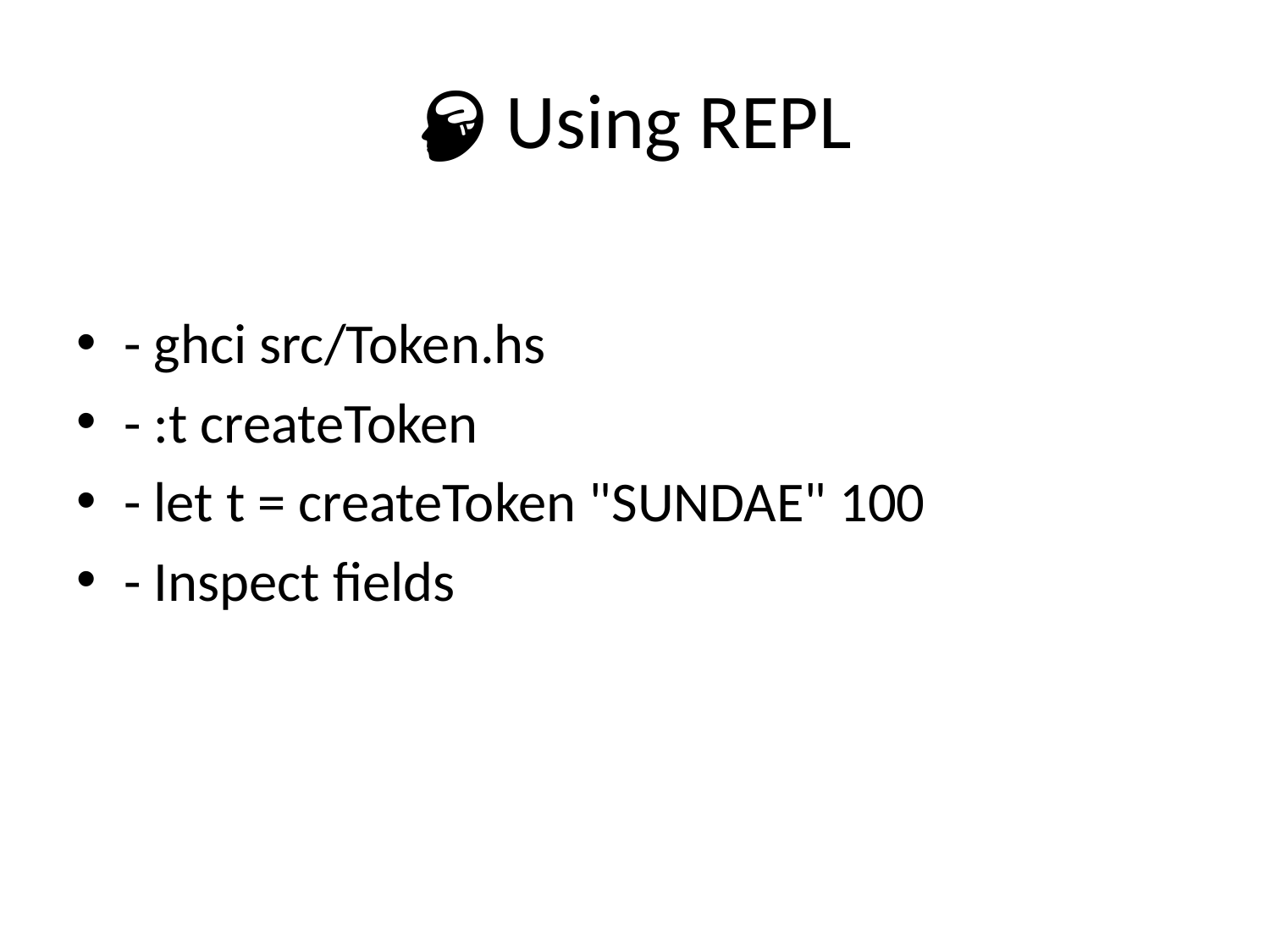

# 🧠 Using REPL

- ghci src/Token.hs
- :t createToken
- let t = createToken "SUNDAE" 100
- Inspect fields